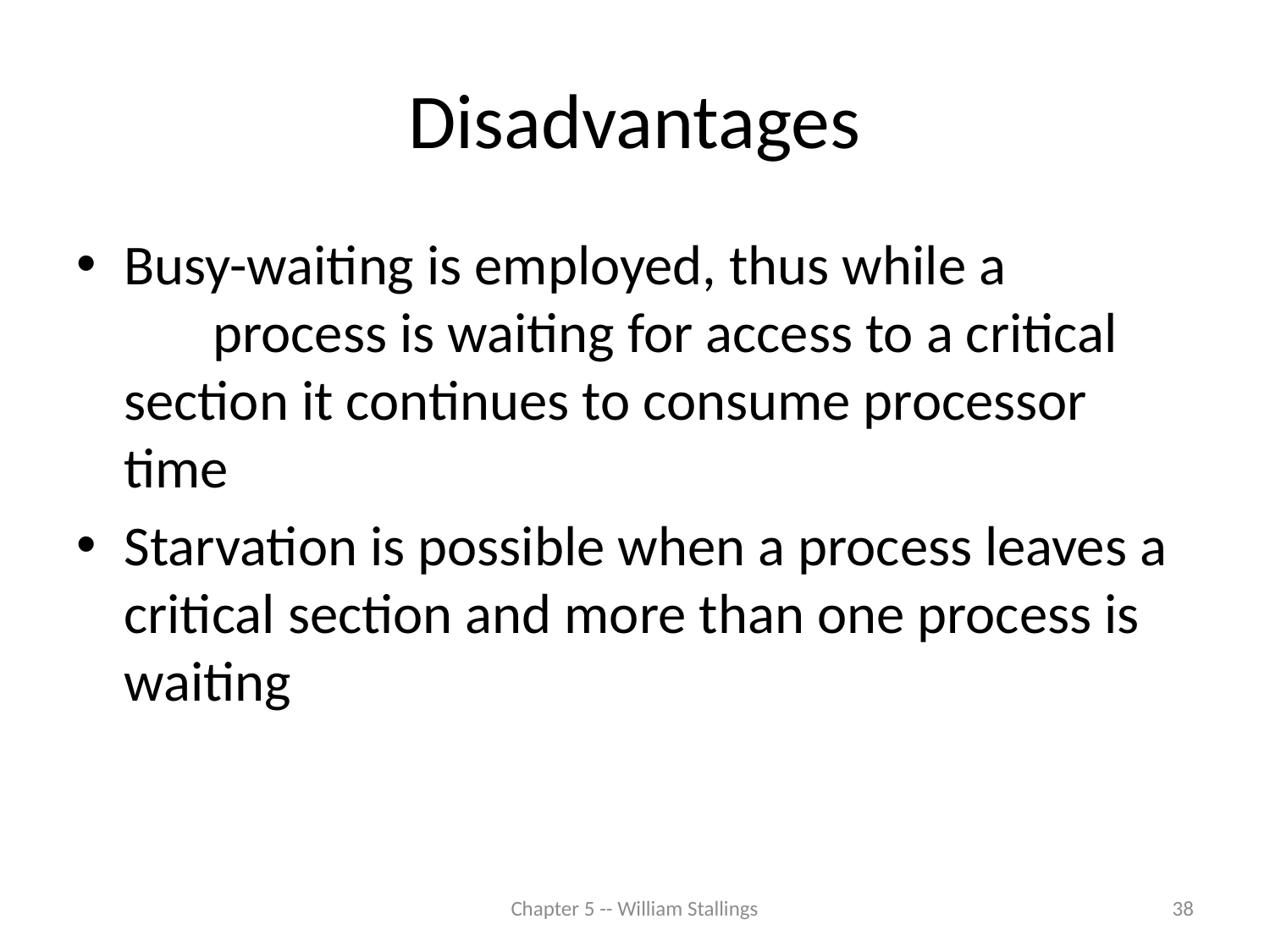

# Disadvantages
Busy-waiting is employed, thus while a                      process is waiting for access to a critical section it continues to consume processor time
Starvation is possible when a process leaves a critical section and more than one process is waiting

Chapter 5 -- William Stallings
38